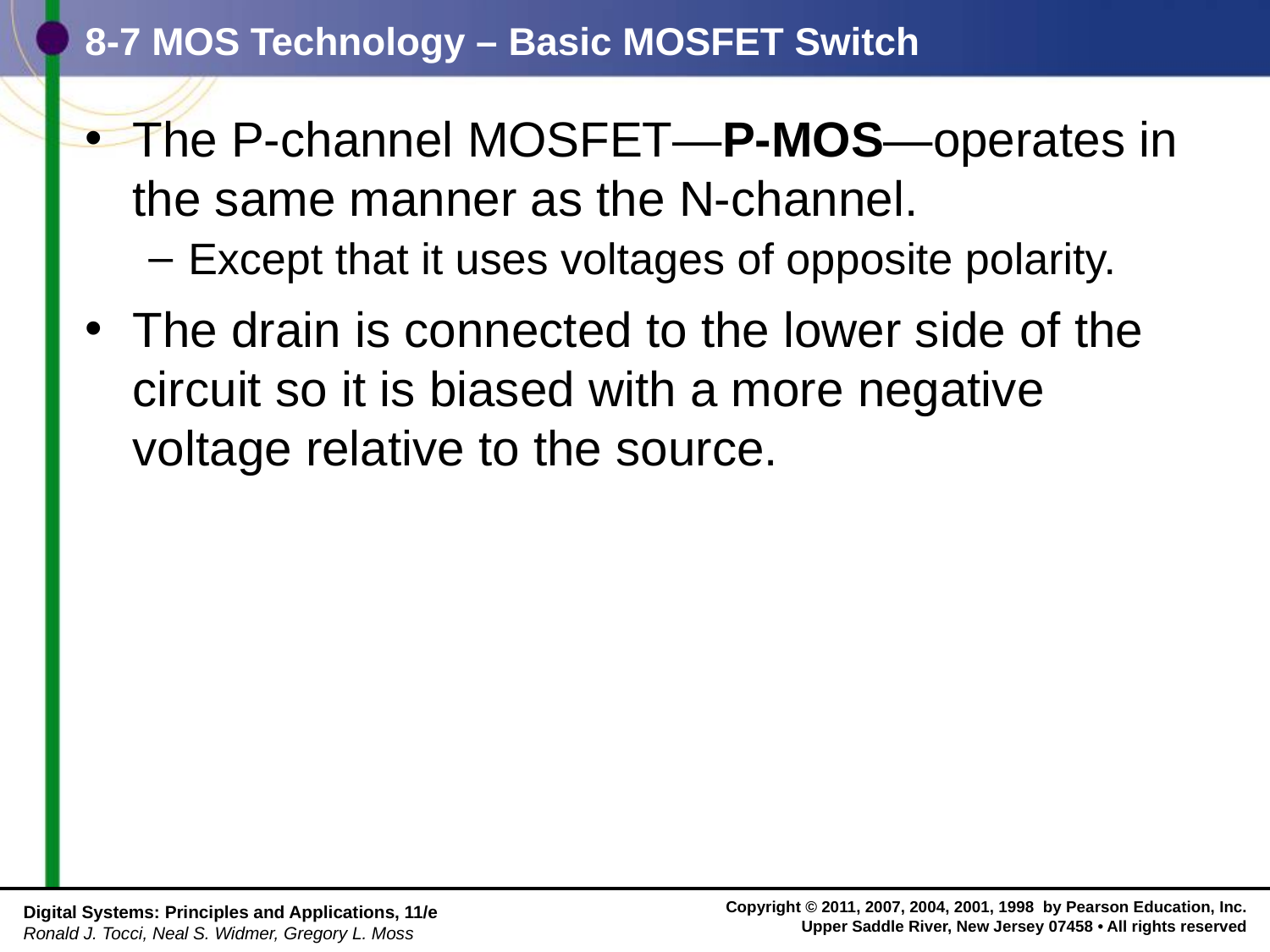

# 8-7 MOS Technology – Basic MOSFET Switch
The P-channel MOSFET—P-MOS—operates in the same manner as the N-channel.
Except that it uses voltages of opposite polarity.
The drain is connected to the lower side of the circuit so it is biased with a more negative
voltage relative to the source.
Digital Systems: Principles and Applications, 11/e
Ronald J. Tocci, Neal S. Widmer, Gregory L. Moss